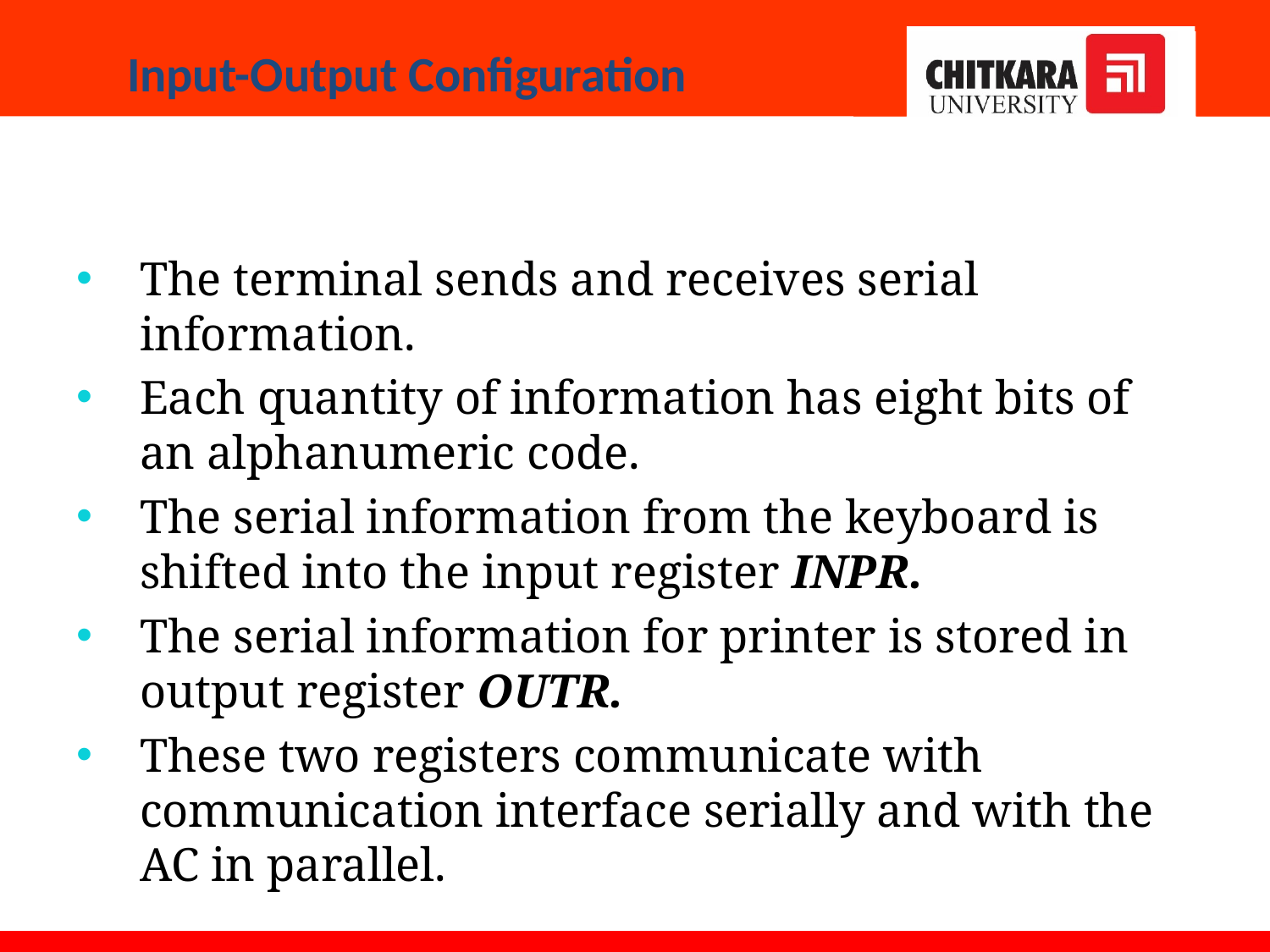

# Input-Output Configuration
The terminal sends and receives serial information.
Each quantity of information has eight bits of an alphanumeric code.
The serial information from the keyboard is shifted into the input register INPR.
The serial information for printer is stored in output register OUTR.
These two registers communicate with communication interface serially and with the AC in parallel.